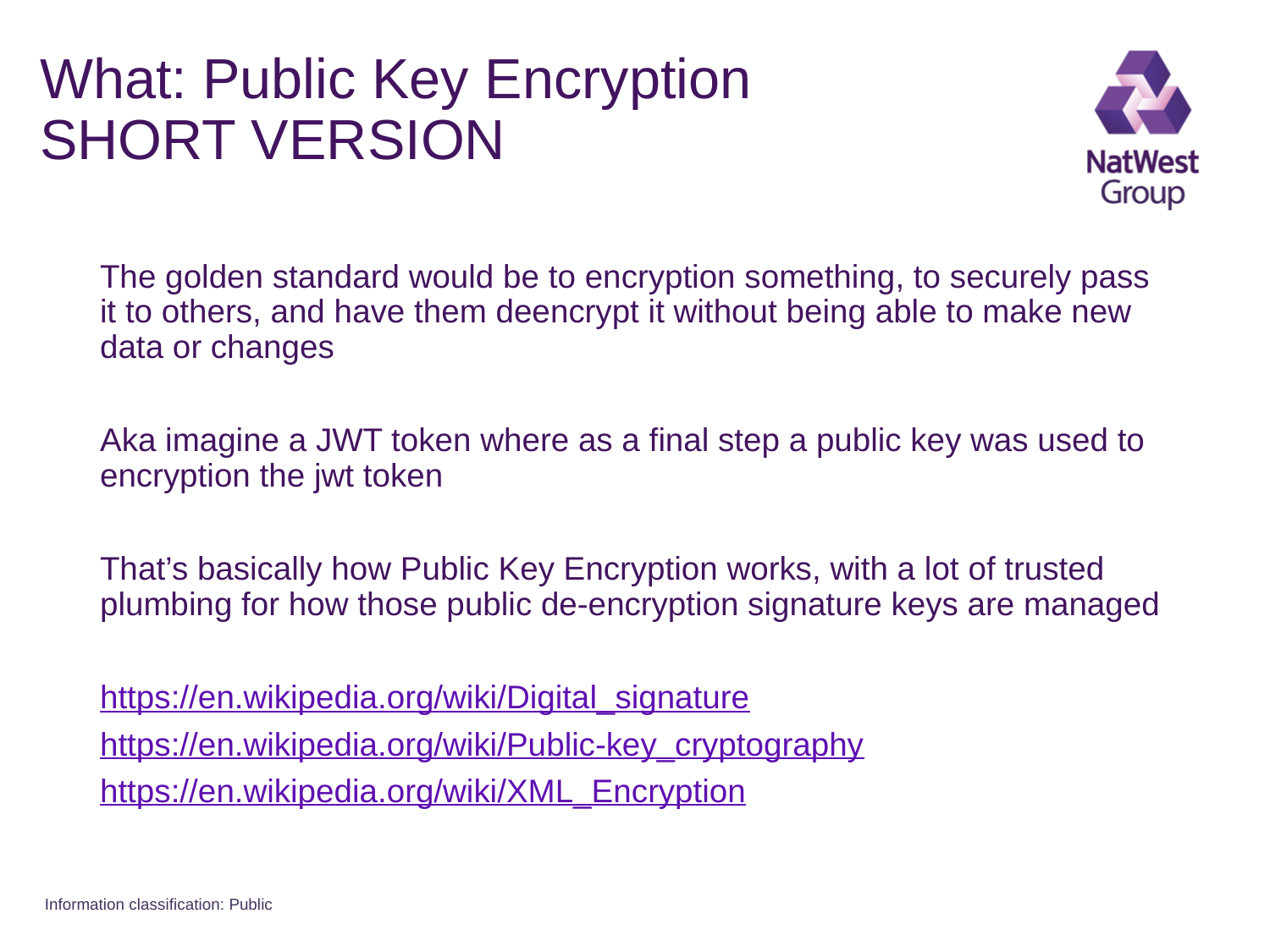

# What: Public Key Encryption SHORT VERSION
The golden standard would be to encryption something, to securely pass it to others, and have them deencrypt it without being able to make new data or changes

Aka imagine a JWT token where as a final step a public key was used to encryption the jwt token

That’s basically how Public Key Encryption works, with a lot of trusted plumbing for how those public de-encryption signature keys are managed

https://en.wikipedia.org/wiki/Digital_signature
https://en.wikipedia.org/wiki/Public-key_cryptography
https://en.wikipedia.org/wiki/XML_Encryption